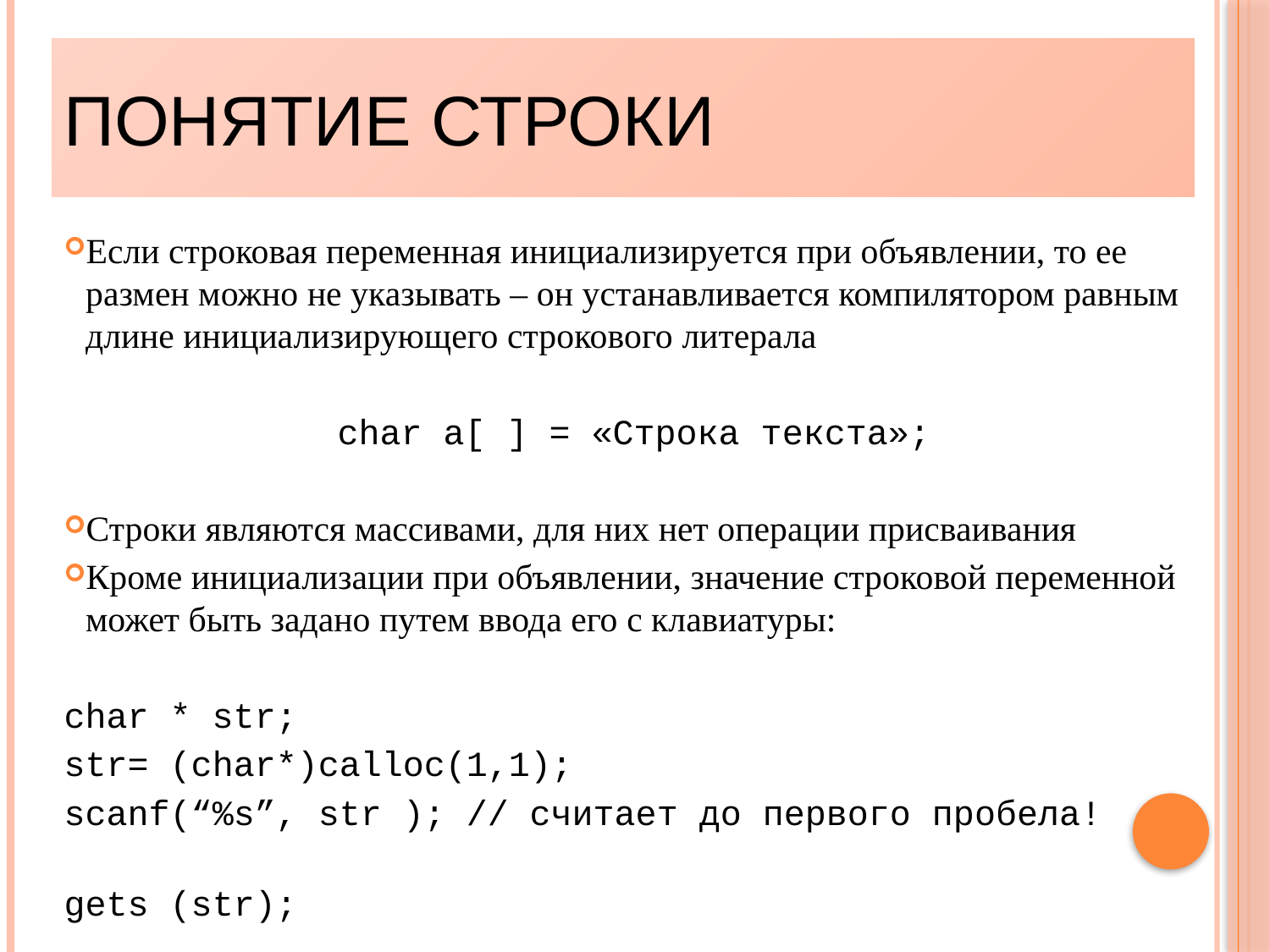

Понятие строки
Если строковая переменная инициализируется при объявлении, то ее размен можно не указывать – он устанавливается компилятором равным длине инициализирующего строкового литерала

	char a[ ] = «Строка текста»;

Строки являются массивами, для них нет операции присваивания
Кроме инициализации при объявлении, значение строковой переменной может быть задано путем ввода его с клавиатуры:

сhar * str;
str= (char*)calloc(1,1);
scanf(“%s”, str ); // считает до первого пробела!
gets (str);